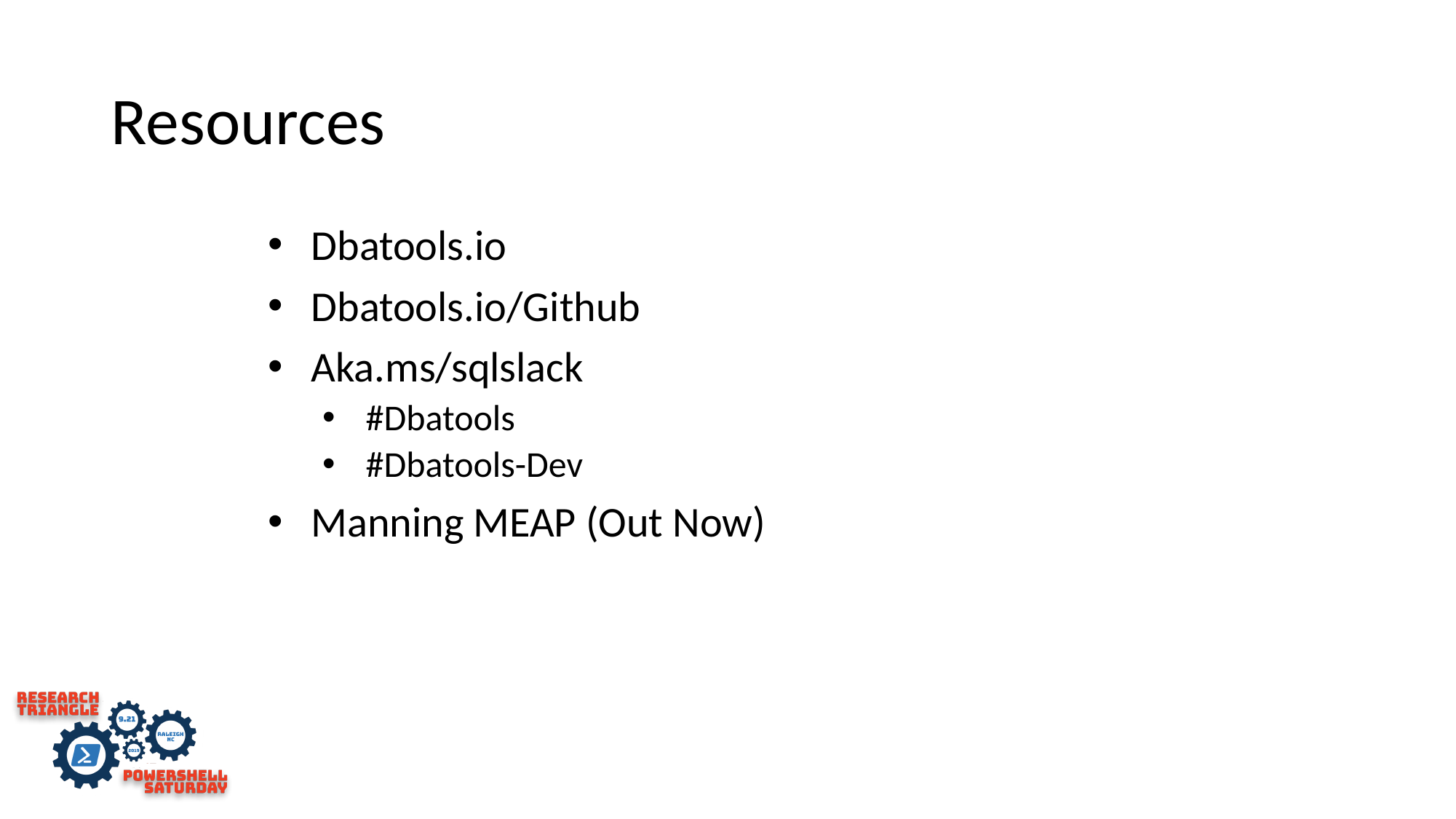

# Resources
Dbatools.io
Dbatools.io/Github
Aka.ms/sqlslack
#Dbatools
#Dbatools-Dev
Manning MEAP (Out Now)